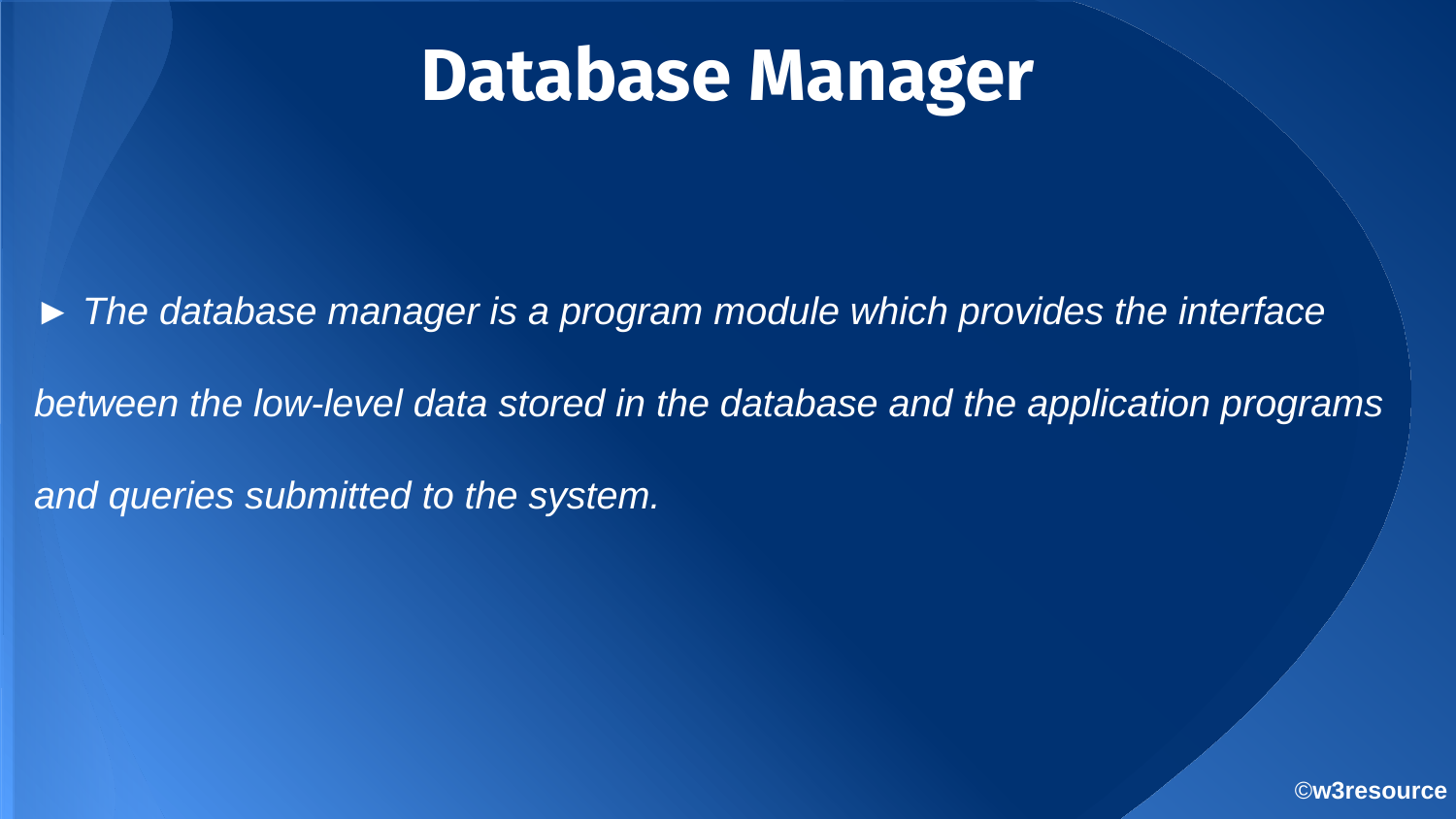

# Database Manager
► The database manager is a program module which provides the interface between the low-level data stored in the database and the application programs and queries submitted to the system.
©w3resource